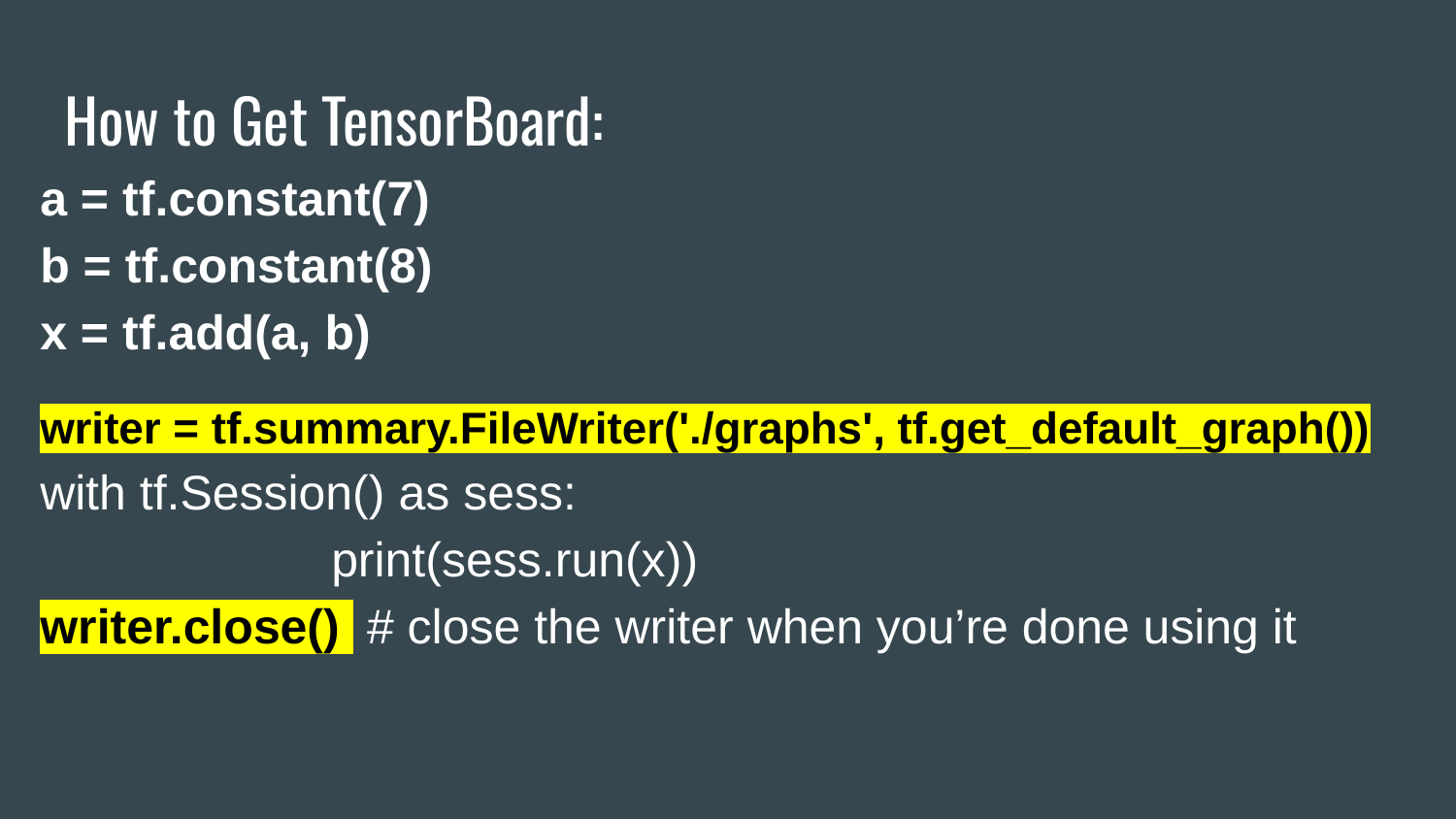

# How to Get TensorBoard:
a = tf.constant(7)
b = tf.constant(8)
x = tf.add(a, b)
writer = tf.summary.FileWriter('./graphs', tf.get_default_graph())
with tf.Session() as sess:
		print(sess.run(x))
writer.close()  # close the writer when you’re done using it